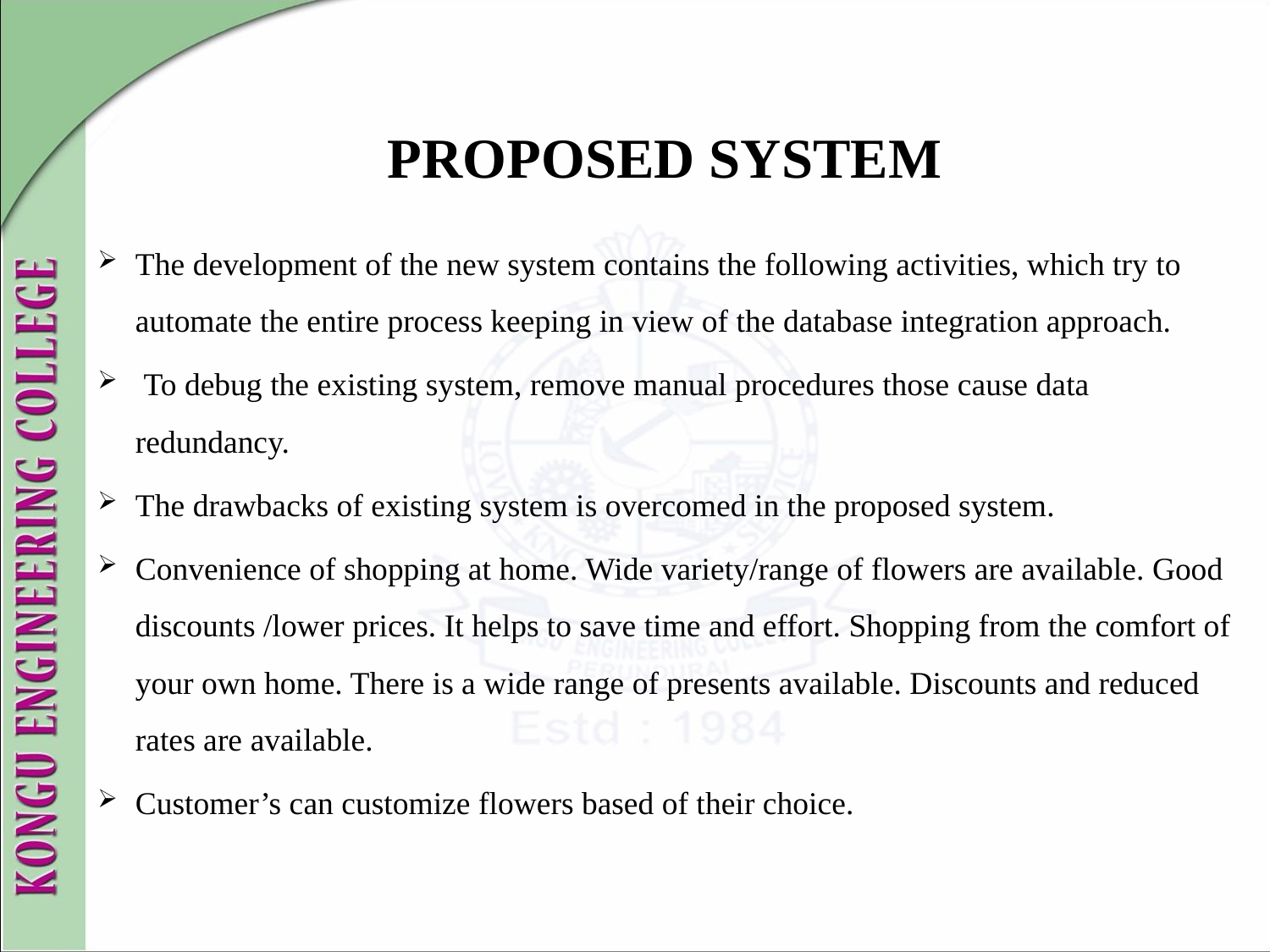

# PROPOSED SYSTEM
The development of the new system contains the following activities, which try to automate the entire process keeping in view of the database integration approach.
 To debug the existing system, remove manual procedures those cause data redundancy.
The drawbacks of existing system is overcomed in the proposed system.
Convenience of shopping at home. Wide variety/range of flowers are available. Good discounts /lower prices. It helps to save time and effort. Shopping from the comfort of your own home. There is a wide range of presents available. Discounts and reduced rates are available.
Customer’s can customize flowers based of their choice.